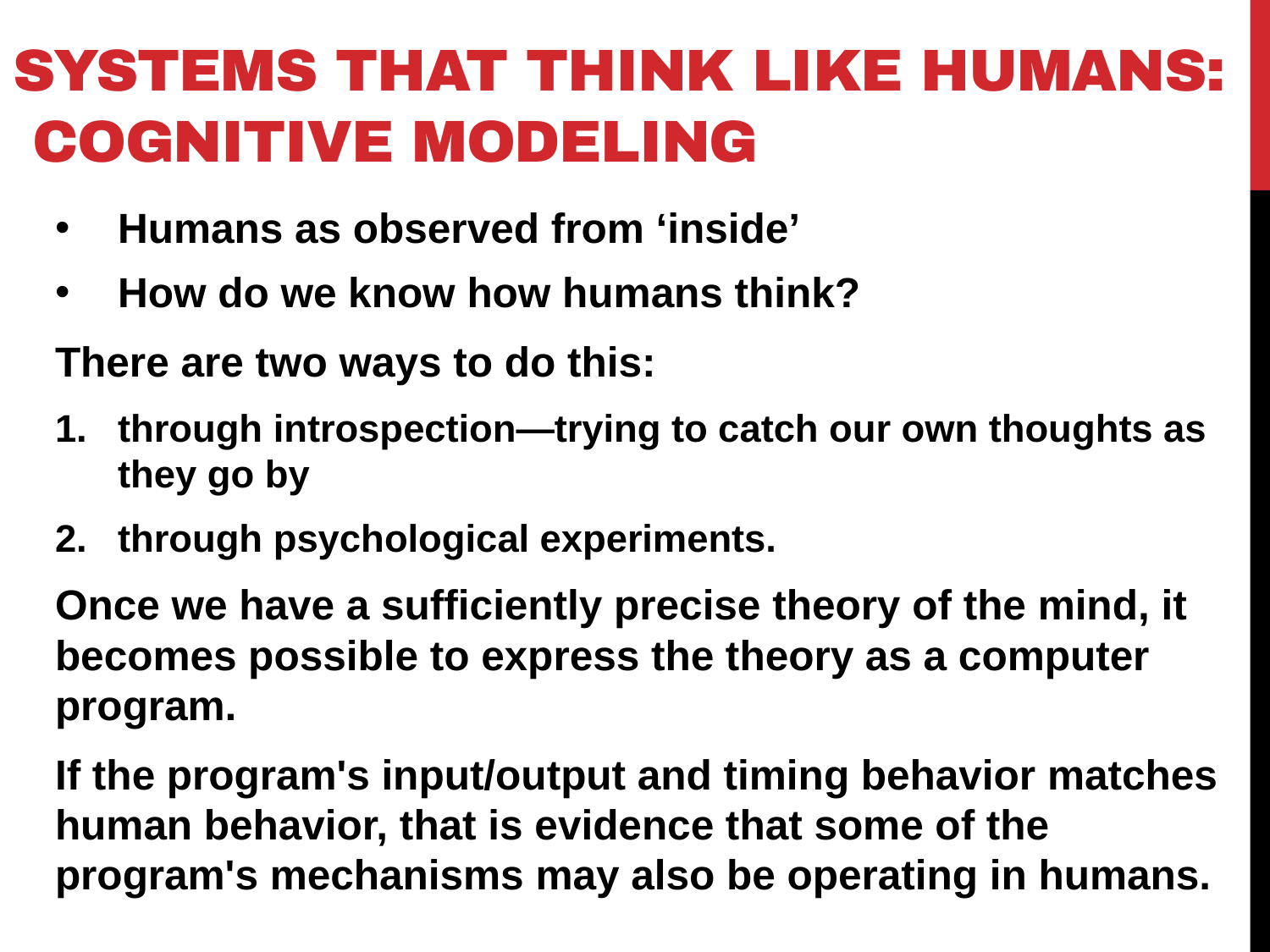

# Systems that think like humans: cognitive modeling
Humans as observed from ‘inside’
How do we know how humans think?
There are two ways to do this:
through introspection—trying to catch our own thoughts as they go by
through psychological experiments.
Once we have a sufficiently precise theory of the mind, it becomes possible to express the theory as a computer program.
If the program's input/output and timing behavior matches human behavior, that is evidence that some of the program's mechanisms may also be operating in humans.